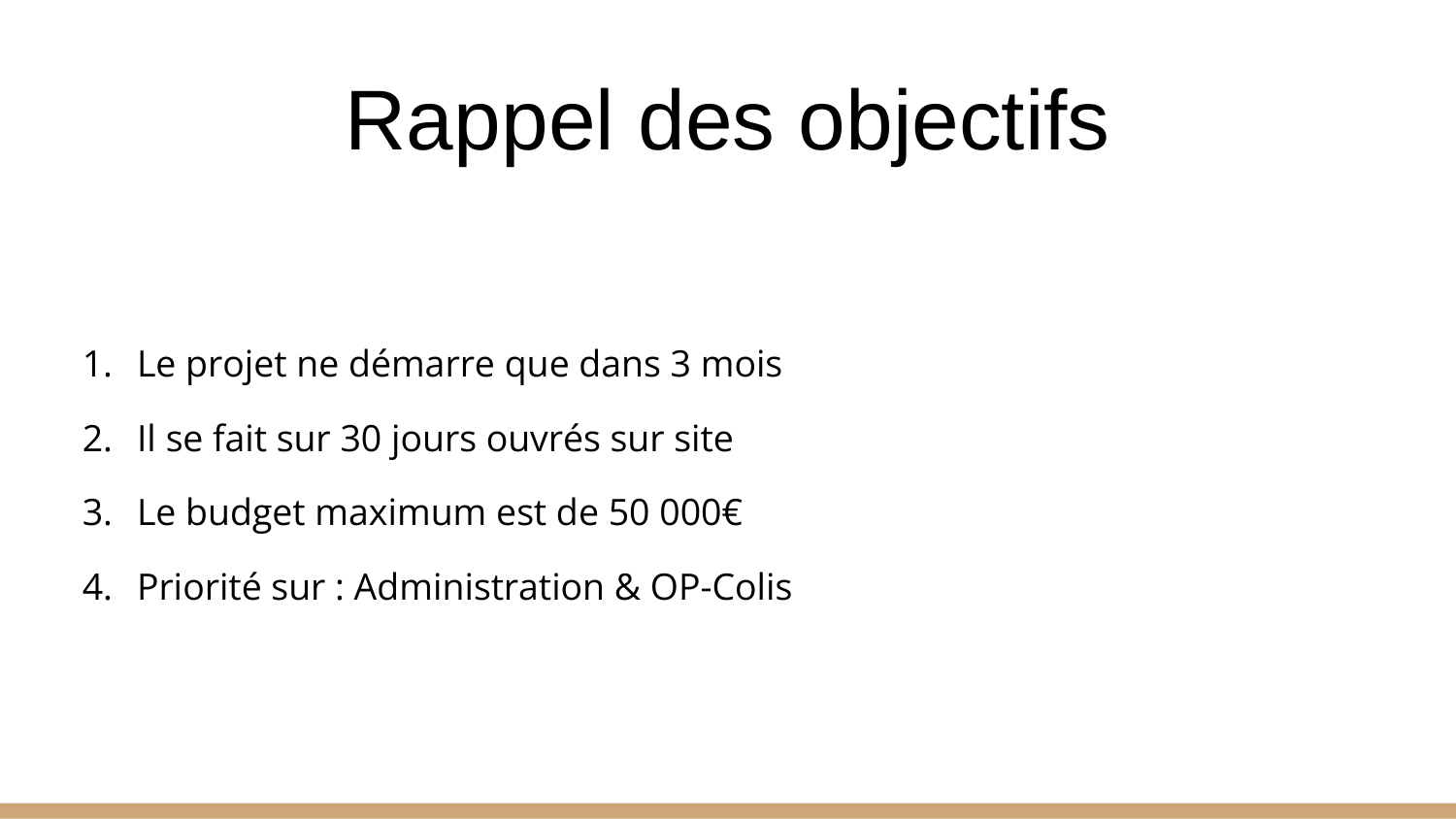

# Rappel des objectifs
Le projet ne démarre que dans 3 mois
Il se fait sur 30 jours ouvrés sur site
Le budget maximum est de 50 000€
Priorité sur : Administration & OP-Colis